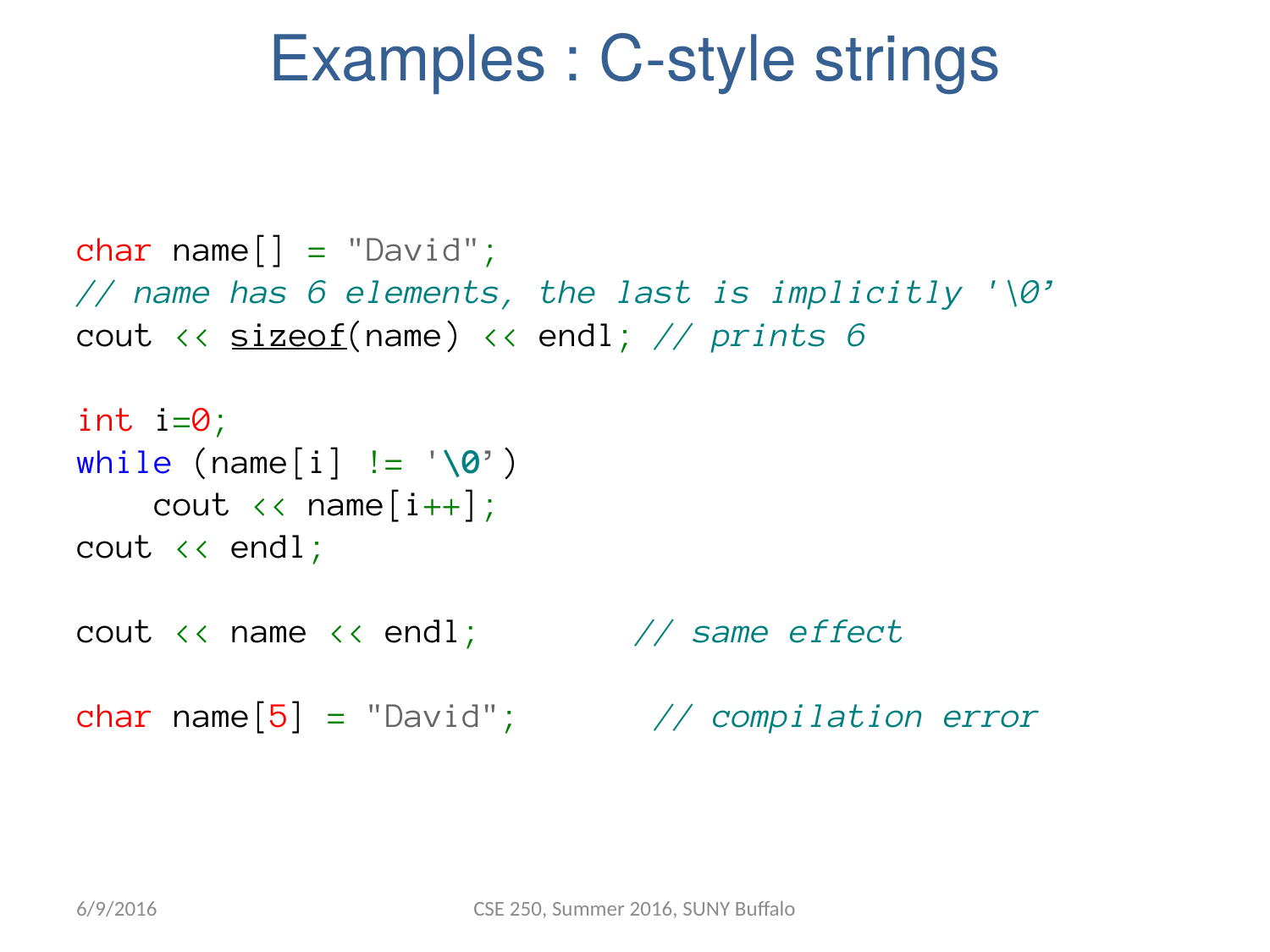

# Examples : C-style strings
char name[] = "David";
// name has 6 elements, the last is implicitly '\0’
cout << sizeof(name) << endl; // prints 6
int i=0;
while (name[i] != '\0’)
    cout << name[i++];
cout << endl;
cout << name << endl;        // same effect
char name[5] = "David";       // compilation error
6/9/2016
CSE 250, Summer 2016, SUNY Buffalo